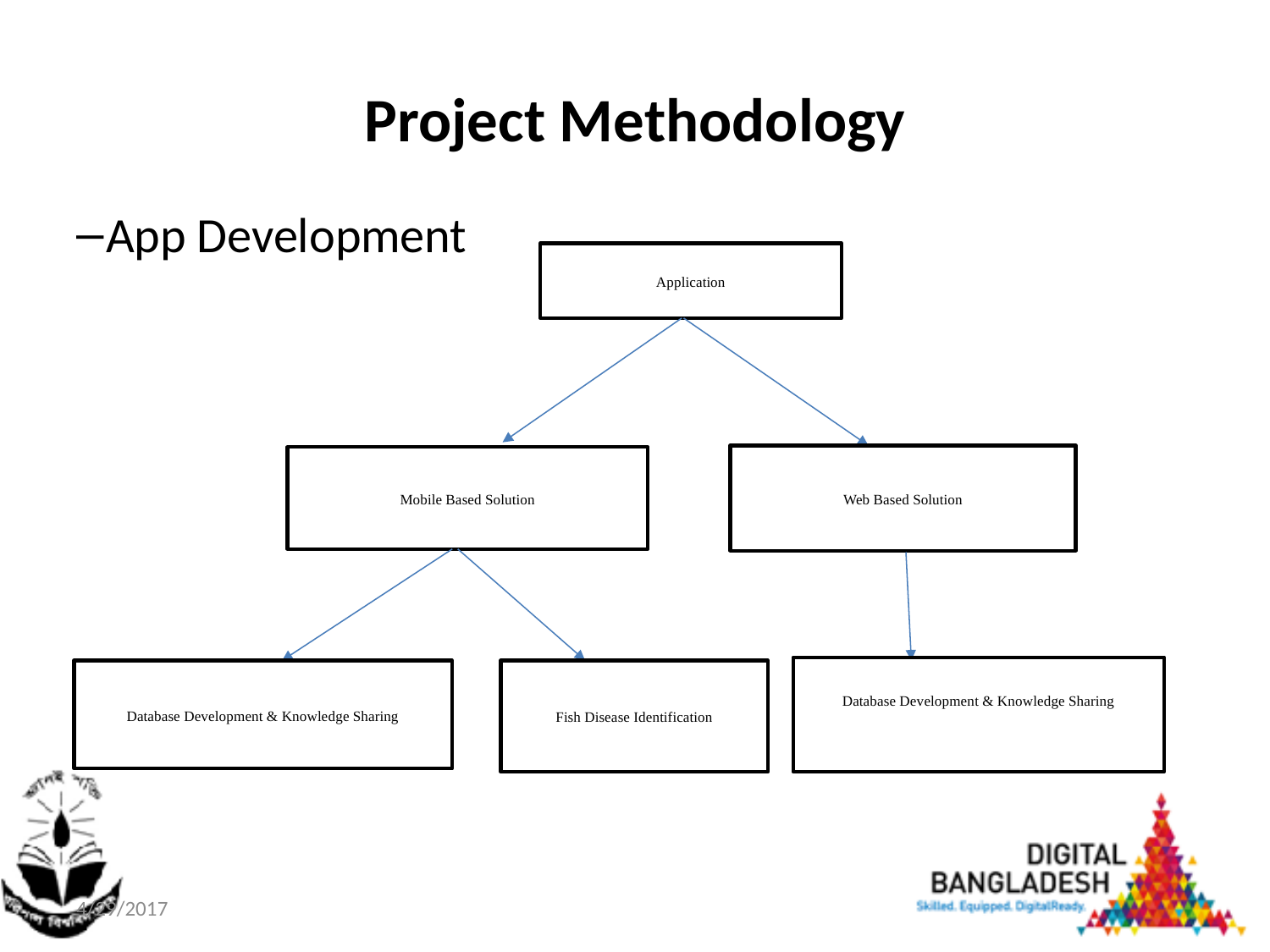

# Project Methodology
App Development

Application
Web Based Solution
Mobile Based Solution
Database Development & Knowledge Sharing

Database Development & Knowledge Sharing
Fish Disease Identification
4/29/2017
13